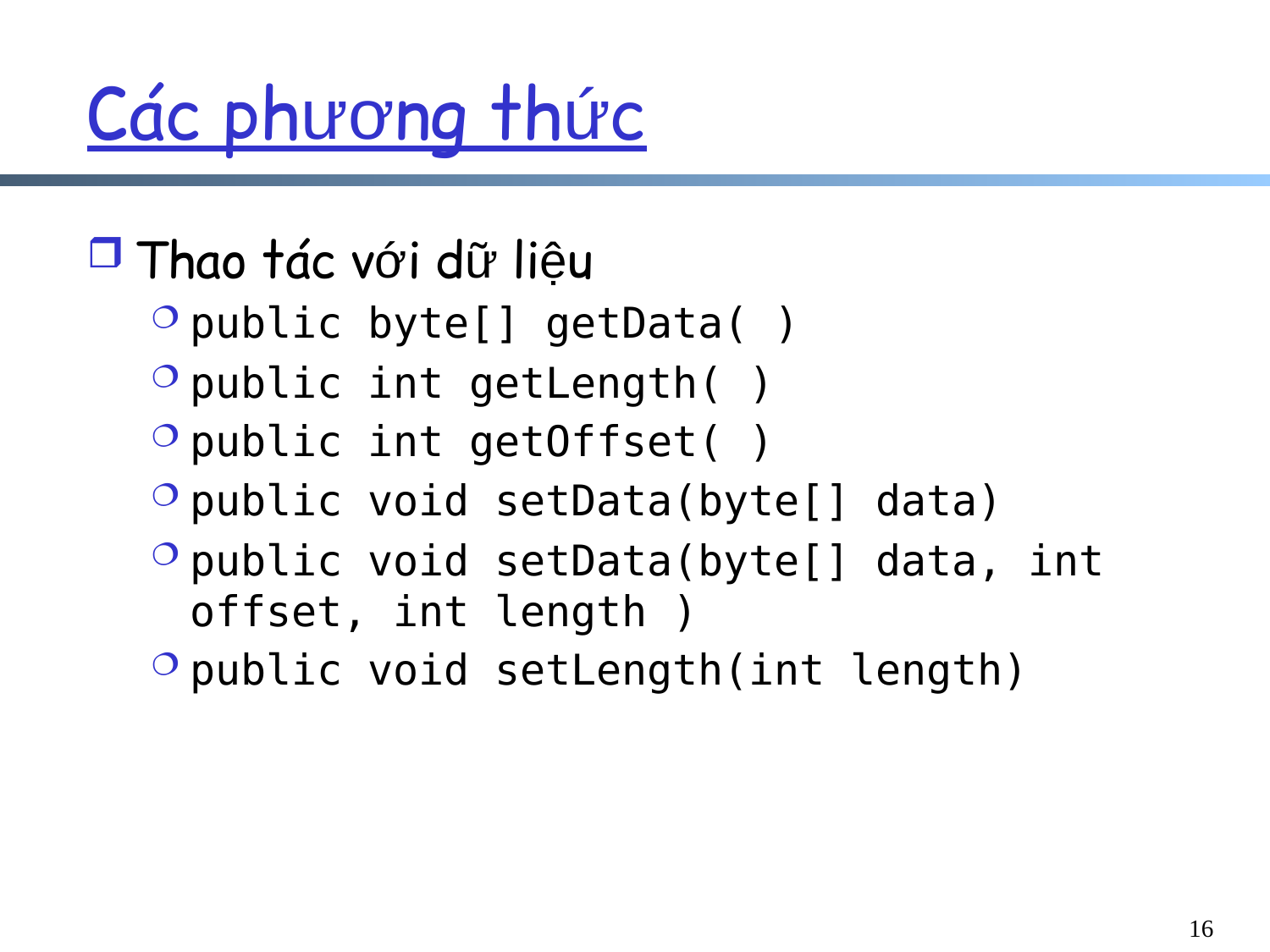

Các phương thức
Thao tác với dữ liệu
public byte[] getData( )
public int getLength( )
public int getOffset( )
public void setData(byte[] data)
public void setData(byte[] data, int offset, int length )
public void setLength(int length)

16